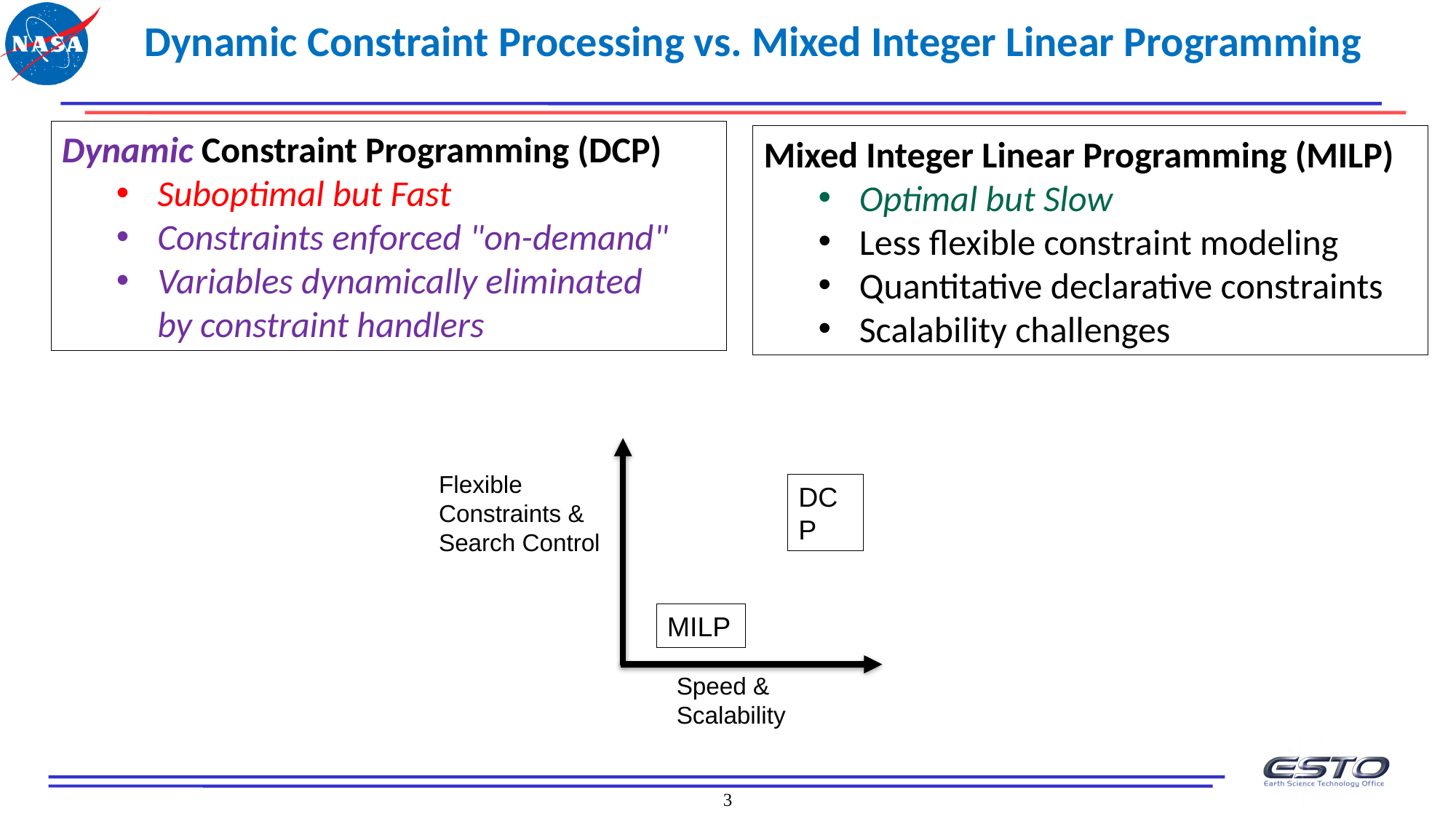

Dynamic Constraint Processing vs. Mixed Integer Linear Programming
Dynamic Constraint Programming (DCP)
Suboptimal but Fast
Constraints enforced "on-demand"
Variables dynamically eliminated
by constraint handlers
Mixed Integer Linear Programming (MILP)
Optimal but Slow
Less flexible constraint modeling
Quantitative declarative constraints
Scalability challenges
Flexible
Constraints & Search Control
DCP
MILP
Speed & Scalability